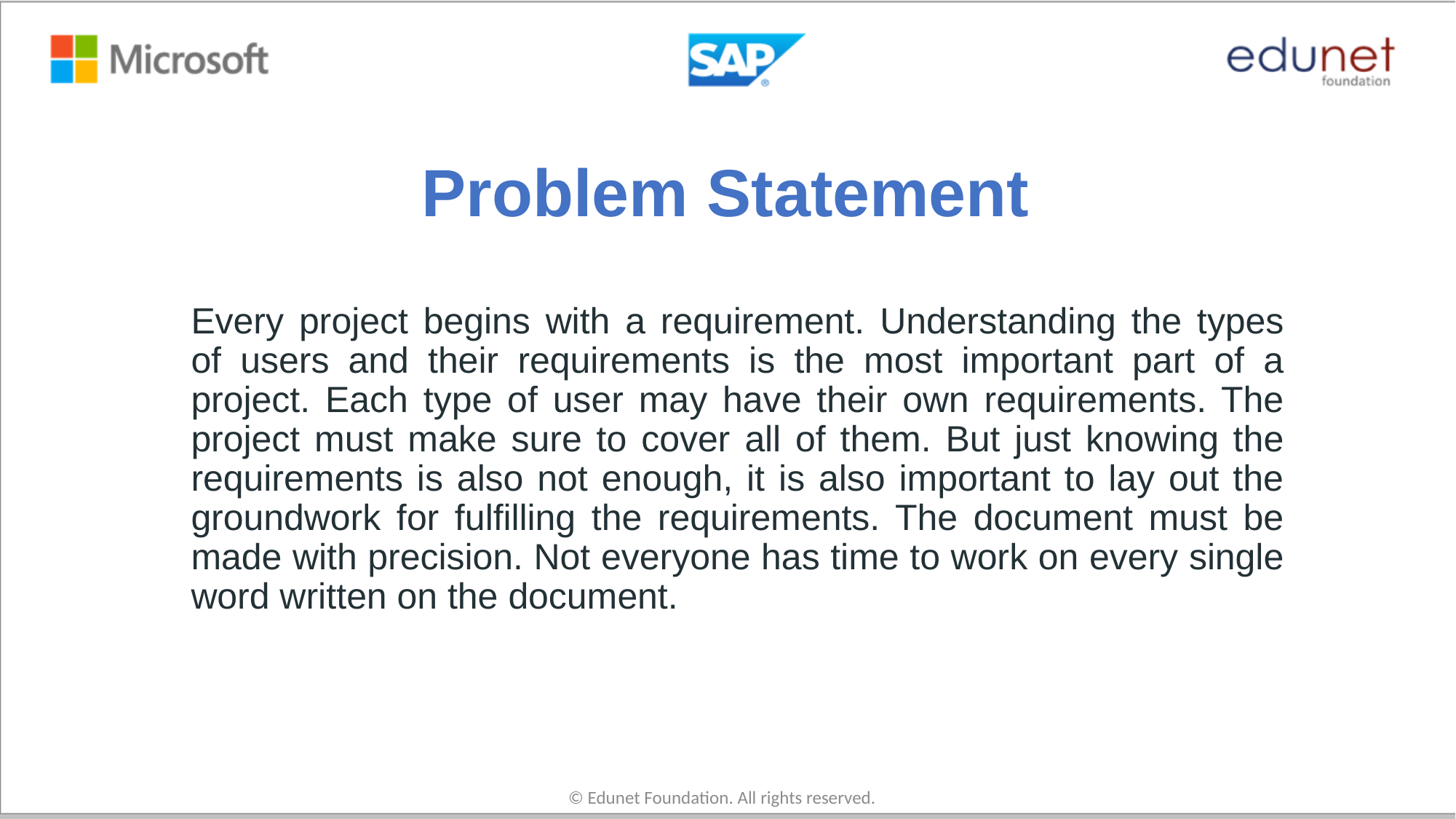

# Problem Statement
Every project begins with a requirement. Understanding the types of users and their requirements is the most important part of a project. Each type of user may have their own requirements. The project must make sure to cover all of them. But just knowing the requirements is also not enough, it is also important to lay out the groundwork for fulfilling the requirements. The document must be made with precision. Not everyone has time to work on every single word written on the document.
© Edunet Foundation. All rights reserved.